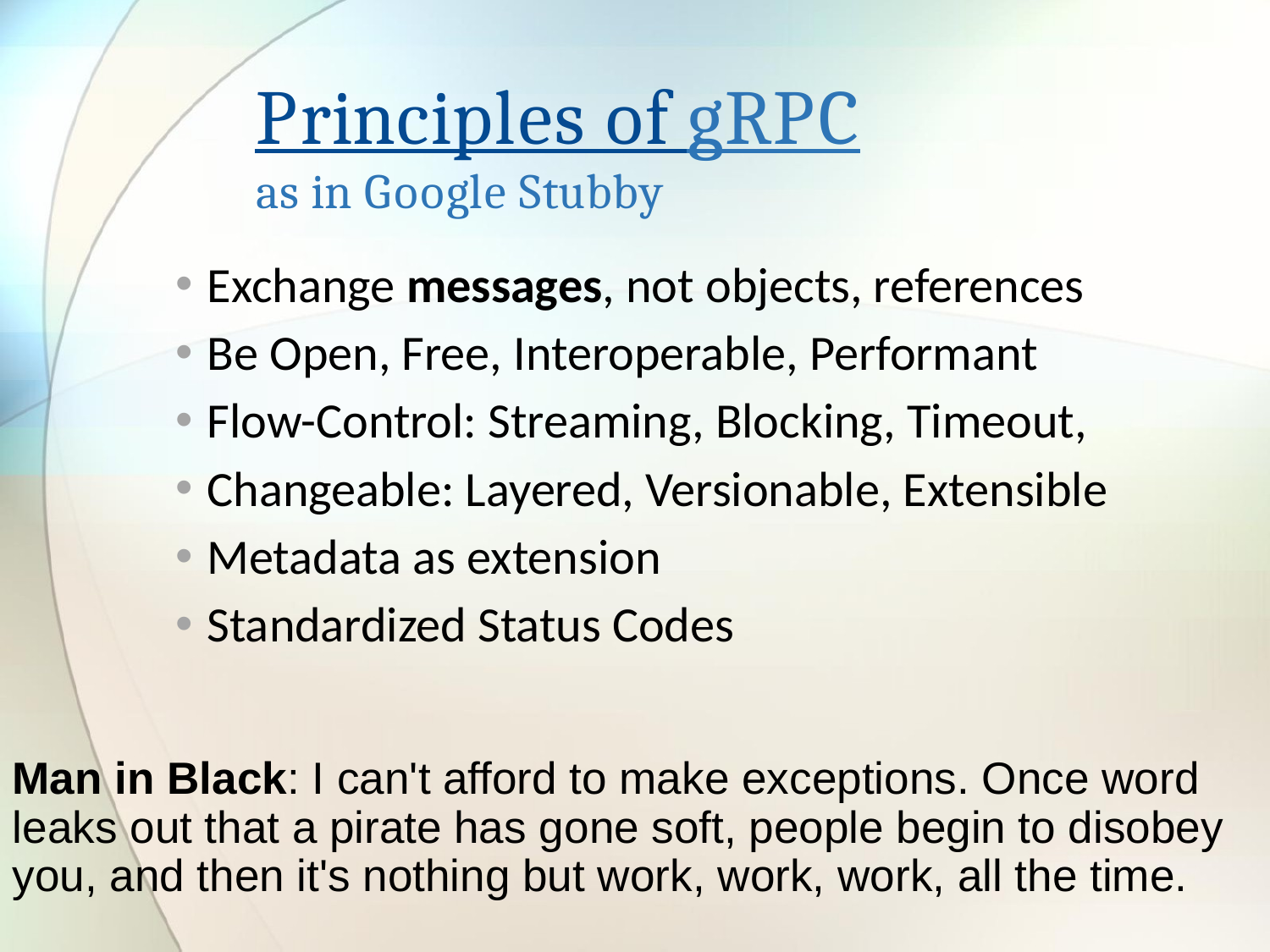

# Principles of gRPC as in Google Stubby
Exchange messages, not objects, references
Be Open, Free, Interoperable, Performant
Flow-Control: Streaming, Blocking, Timeout,
Changeable: Layered, Versionable, Extensible
Metadata as extension
Standardized Status Codes

Man in Black: I can't afford to make exceptions. Once word leaks out that a pirate has gone soft, people begin to disobey you, and then it's nothing but work, work, work, all the time.